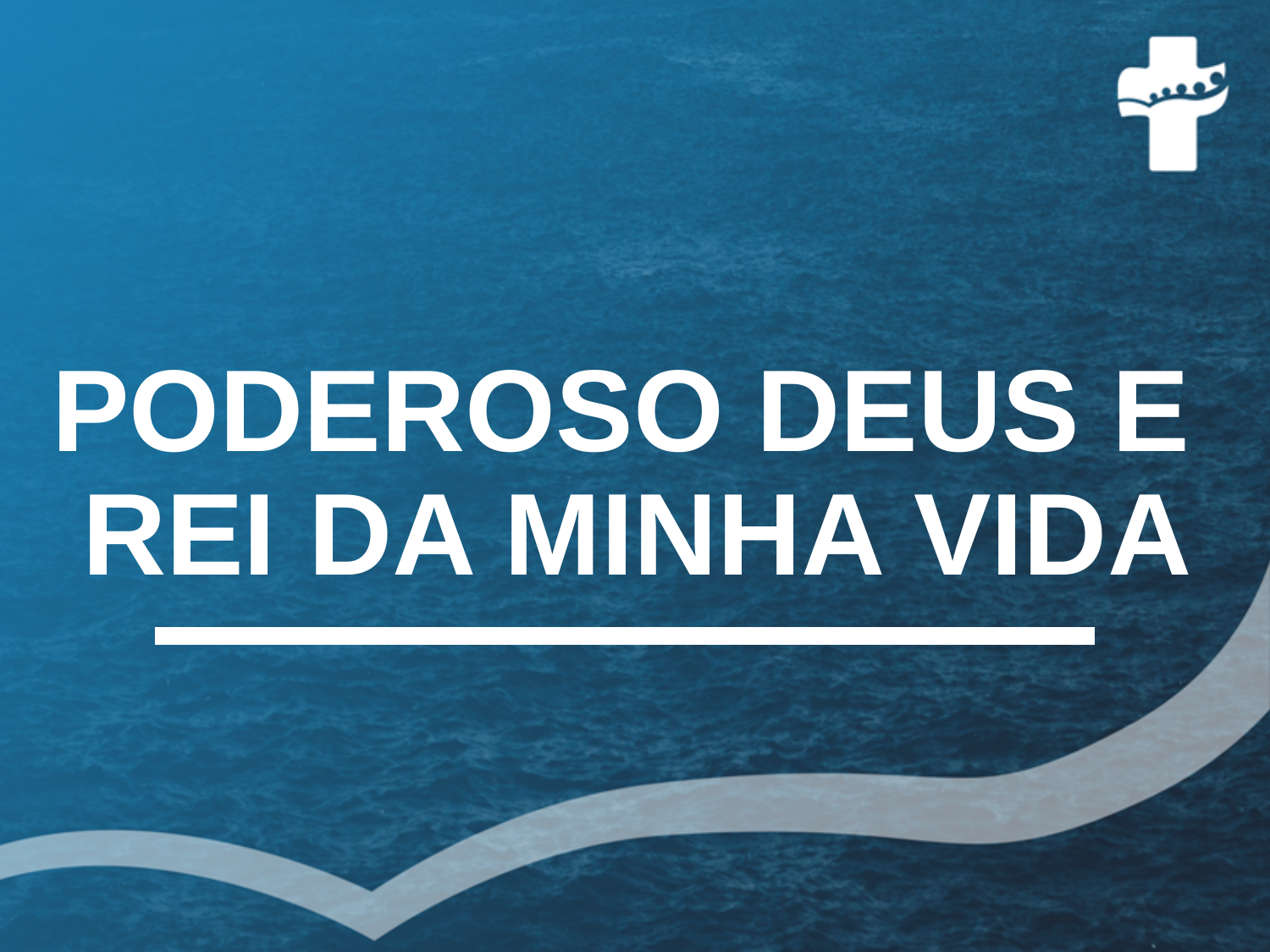

# PODEROSO DEUS E REI DA MINHA VIDA